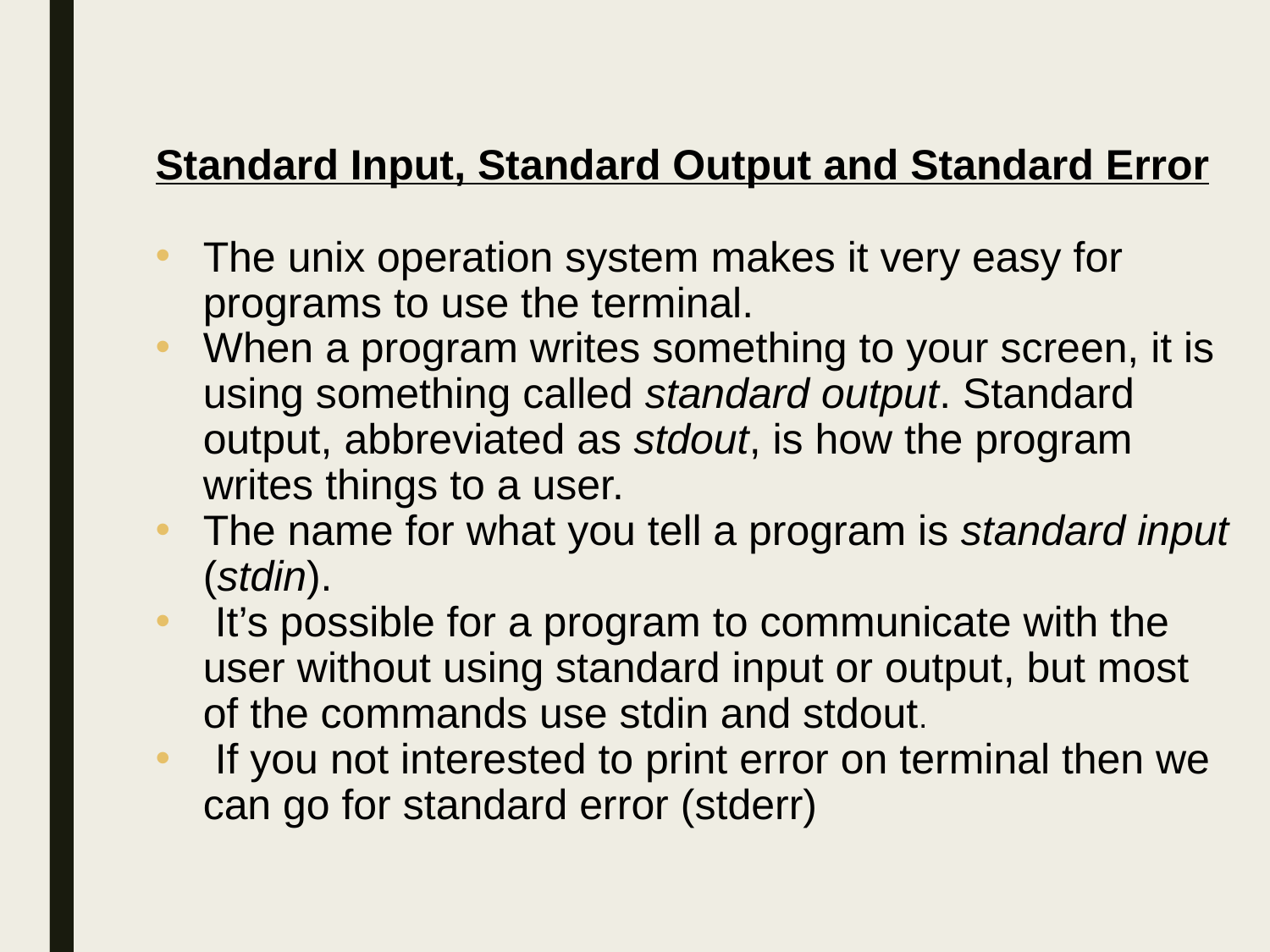

Standard Input, Standard Output and Standard Error

The unix operation system makes it very easy for programs to use the terminal.
When a program writes something to your screen, it is using something called standard output. Standard output, abbreviated as stdout, is how the program writes things to a user.
The name for what you tell a program is standard input (stdin).
 It’s possible for a program to communicate with the user without using standard input or output, but most of the commands use stdin and stdout.
 If you not interested to print error on terminal then we can go for standard error (stderr)